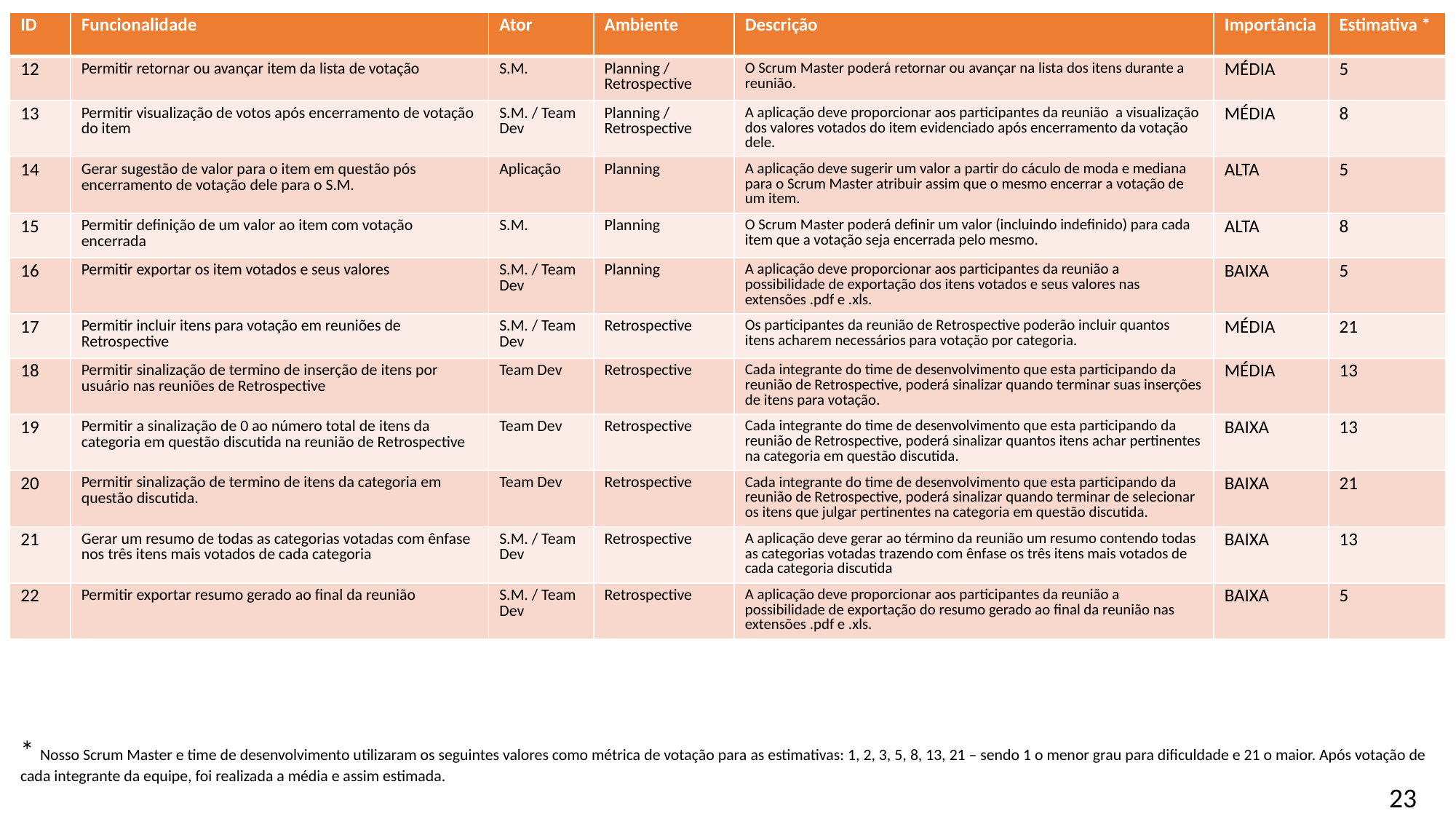

| ID | Funcionalidade | Ator | Ambiente | Descrição | Importância | Estimativa \* |
| --- | --- | --- | --- | --- | --- | --- |
| 12 | Permitir retornar ou avançar item da lista de votação | S.M. | Planning / Retrospective | O Scrum Master poderá retornar ou avançar na lista dos itens durante a reunião. | MÉDIA | 5 |
| 13 | Permitir visualização de votos após encerramento de votação do item | S.M. / Team Dev | Planning / Retrospective | A aplicação deve proporcionar aos participantes da reunião a visualização dos valores votados do item evidenciado após encerramento da votação dele. | MÉDIA | 8 |
| 14 | Gerar sugestão de valor para o item em questão pós encerramento de votação dele para o S.M. | Aplicação | Planning | A aplicação deve sugerir um valor a partir do cáculo de moda e mediana para o Scrum Master atribuir assim que o mesmo encerrar a votação de um item. | ALTA | 5 |
| 15 | Permitir definição de um valor ao item com votação encerrada | S.M. | Planning | O Scrum Master poderá definir um valor (incluindo indefinido) para cada item que a votação seja encerrada pelo mesmo. | ALTA | 8 |
| 16 | Permitir exportar os item votados e seus valores | S.M. / Team Dev | Planning | A aplicação deve proporcionar aos participantes da reunião a possibilidade de exportação dos itens votados e seus valores nas extensões .pdf e .xls. | BAIXA | 5 |
| 17 | Permitir incluir itens para votação em reuniões de Retrospective | S.M. / Team Dev | Retrospective | Os participantes da reunião de Retrospective poderão incluir quantos itens acharem necessários para votação por categoria. | MÉDIA | 21 |
| 18 | Permitir sinalização de termino de inserção de itens por usuário nas reuniões de Retrospective | Team Dev | Retrospective | Cada integrante do time de desenvolvimento que esta participando da reunião de Retrospective, poderá sinalizar quando terminar suas inserções de itens para votação. | MÉDIA | 13 |
| 19 | Permitir a sinalização de 0 ao número total de itens da categoria em questão discutida na reunião de Retrospective | Team Dev | Retrospective | Cada integrante do time de desenvolvimento que esta participando da reunião de Retrospective, poderá sinalizar quantos itens achar pertinentes na categoria em questão discutida. | BAIXA | 13 |
| 20 | Permitir sinalização de termino de itens da categoria em questão discutida. | Team Dev | Retrospective | Cada integrante do time de desenvolvimento que esta participando da reunião de Retrospective, poderá sinalizar quando terminar de selecionar os itens que julgar pertinentes na categoria em questão discutida. | BAIXA | 21 |
| 21 | Gerar um resumo de todas as categorias votadas com ênfase nos três itens mais votados de cada categoria | S.M. / Team Dev | Retrospective | A aplicação deve gerar ao término da reunião um resumo contendo todas as categorias votadas trazendo com ênfase os três itens mais votados de cada categoria discutida | BAIXA | 13 |
| 22 | Permitir exportar resumo gerado ao final da reunião | S.M. / Team Dev | Retrospective | A aplicação deve proporcionar aos participantes da reunião a possibilidade de exportação do resumo gerado ao final da reunião nas extensões .pdf e .xls. | BAIXA | 5 |
* Nosso Scrum Master e time de desenvolvimento utilizaram os seguintes valores como métrica de votação para as estimativas: 1, 2, 3, 5, 8, 13, 21 – sendo 1 o menor grau para dificuldade e 21 o maior. Após votação de cada integrante da equipe, foi realizada a média e assim estimada.
23